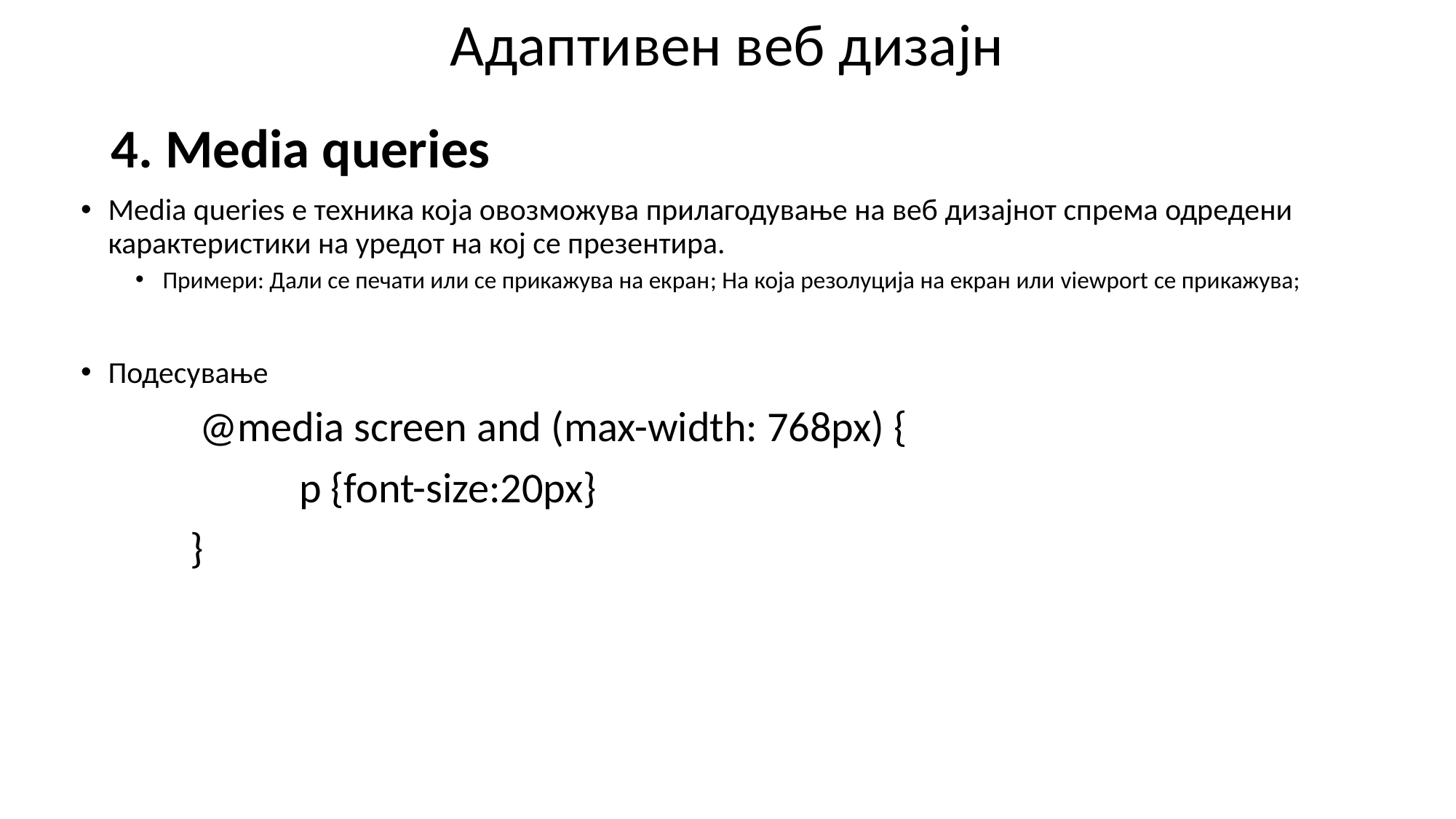

# Адаптивен веб дизајн
4. Media queries
Media queries е техника која овозможува прилагодување на веб дизајнот спрема одредени карактеристики на уредот на кој се презентира.
Примери: Дали се печати или се прикажува на екран; На која резолуција на екран или viewport се прикажува;

Подесување
	 @media screen and (max-width: 768px) {
		p {font-size:20px}
	}